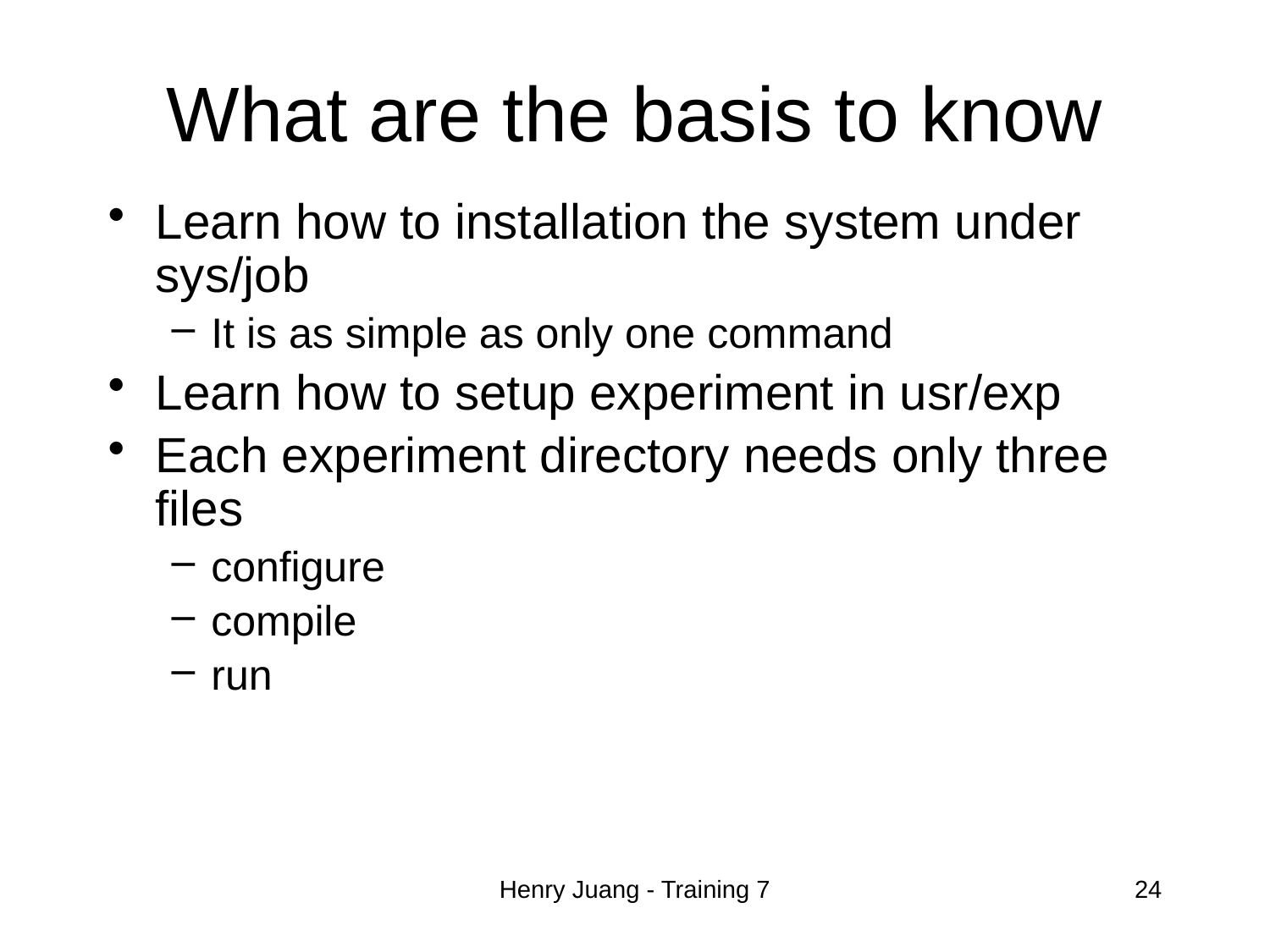

# What are the basis to know
Learn how to installation the system under sys/job
It is as simple as only one command
Learn how to setup experiment in usr/exp
Each experiment directory needs only three files
configure
compile
run
Henry Juang - Training 7
24